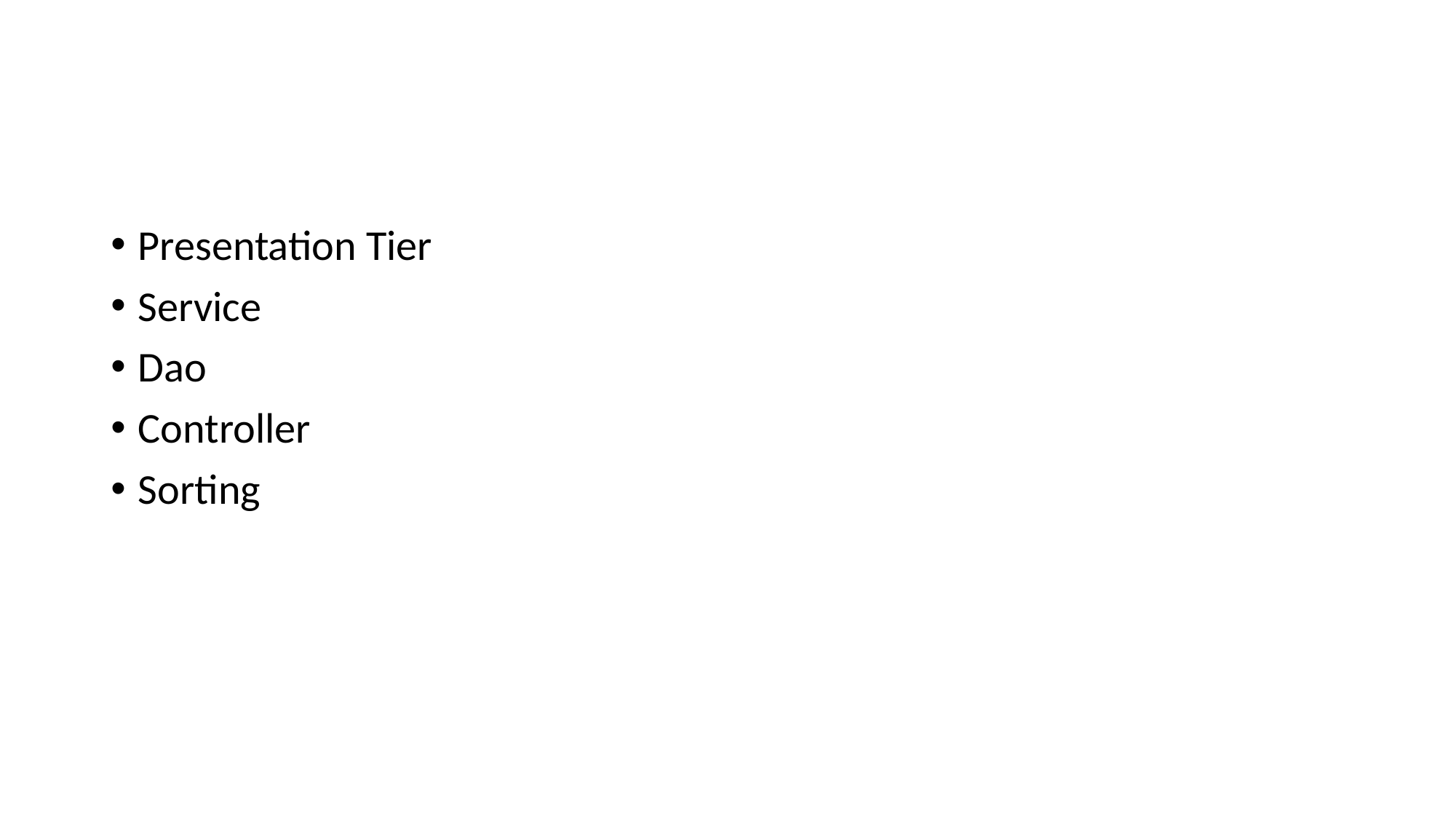

#
Presentation Tier
Service
Dao
Controller
Sorting